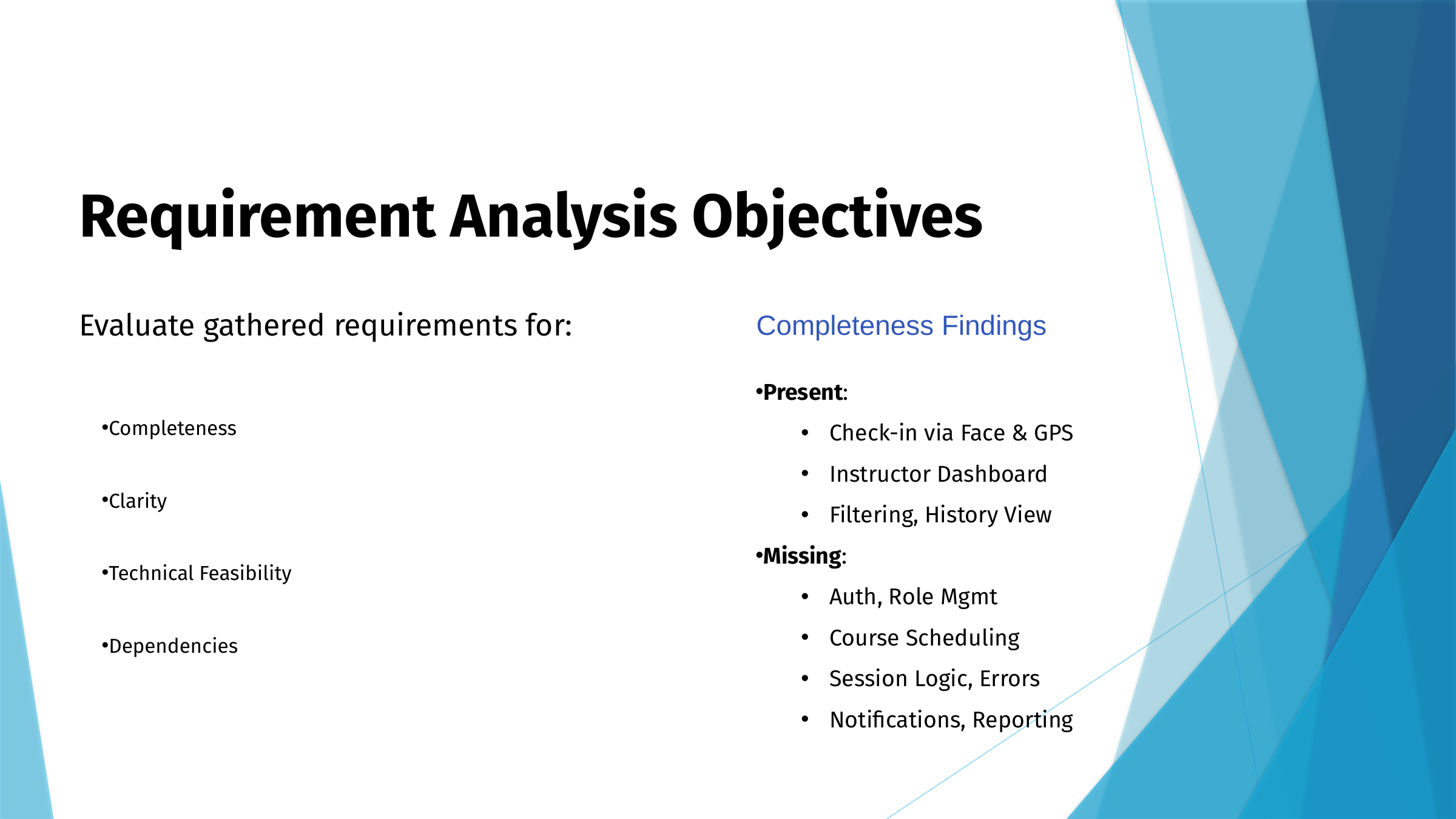

Requirement Analysis Objectives

Evaluate gathered requirements for:
Completeness Findings

Present:
Check-in via Face & GPS
Instructor Dashboard
Filtering, History View
Missing:
Auth, Role Mgmt
Course Scheduling
Session Logic, Errors
Notifications, Reporting
Completeness
Clarity
Technical Feasibility
Dependencies